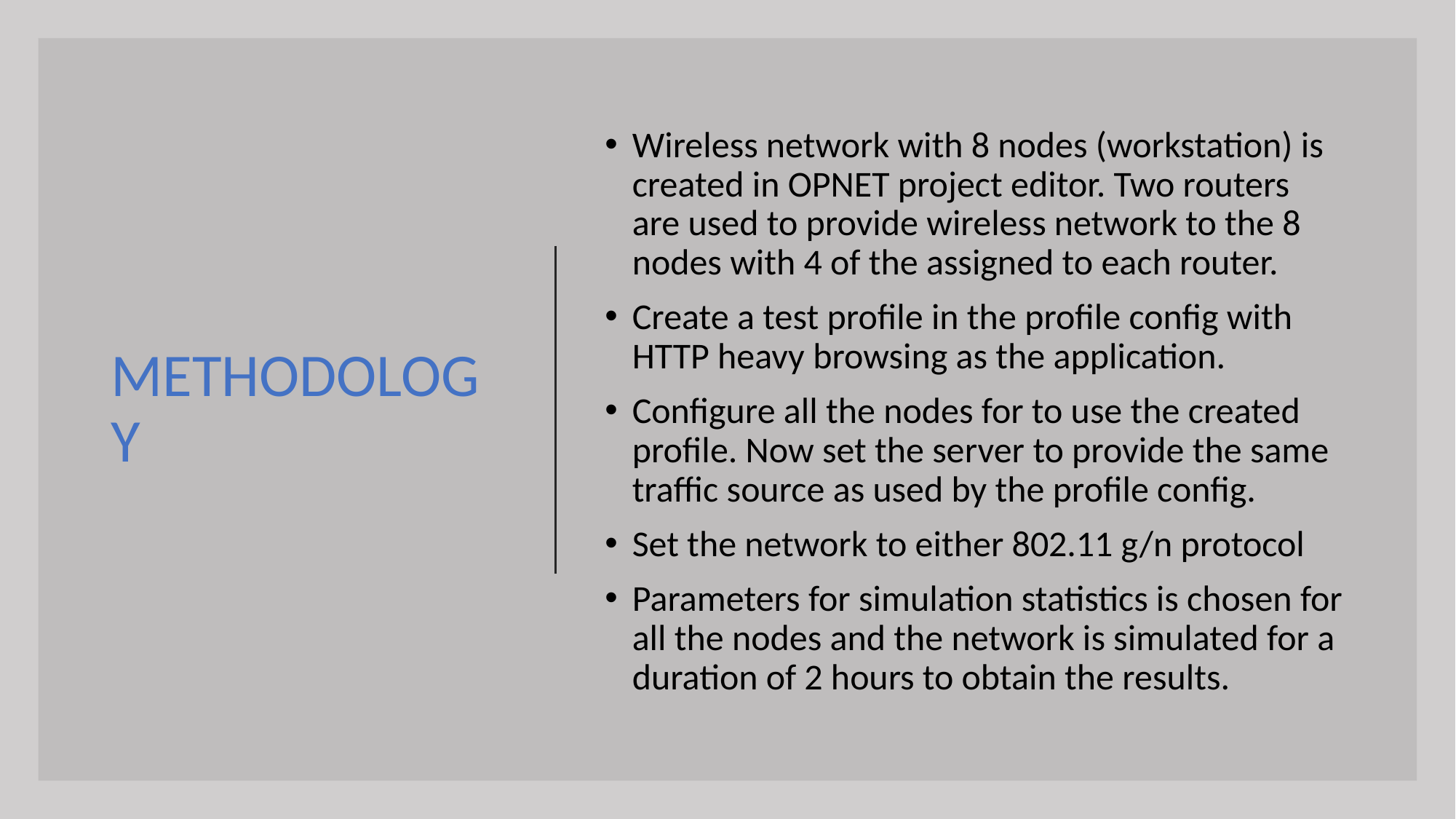

# METHODOLOGY

Wireless network with 8 nodes (workstation) is created in OPNET project editor. Two routers are used to provide wireless network to the 8 nodes with 4 of the assigned to each router.
Create a test profile in the profile config with HTTP heavy browsing as the application.
Configure all the nodes for to use the created profile. Now set the server to provide the same traffic source as used by the profile config.
Set the network to either 802.11 g/n protocol
Parameters for simulation statistics is chosen for all the nodes and the network is simulated for a duration of 2 hours to obtain the results.